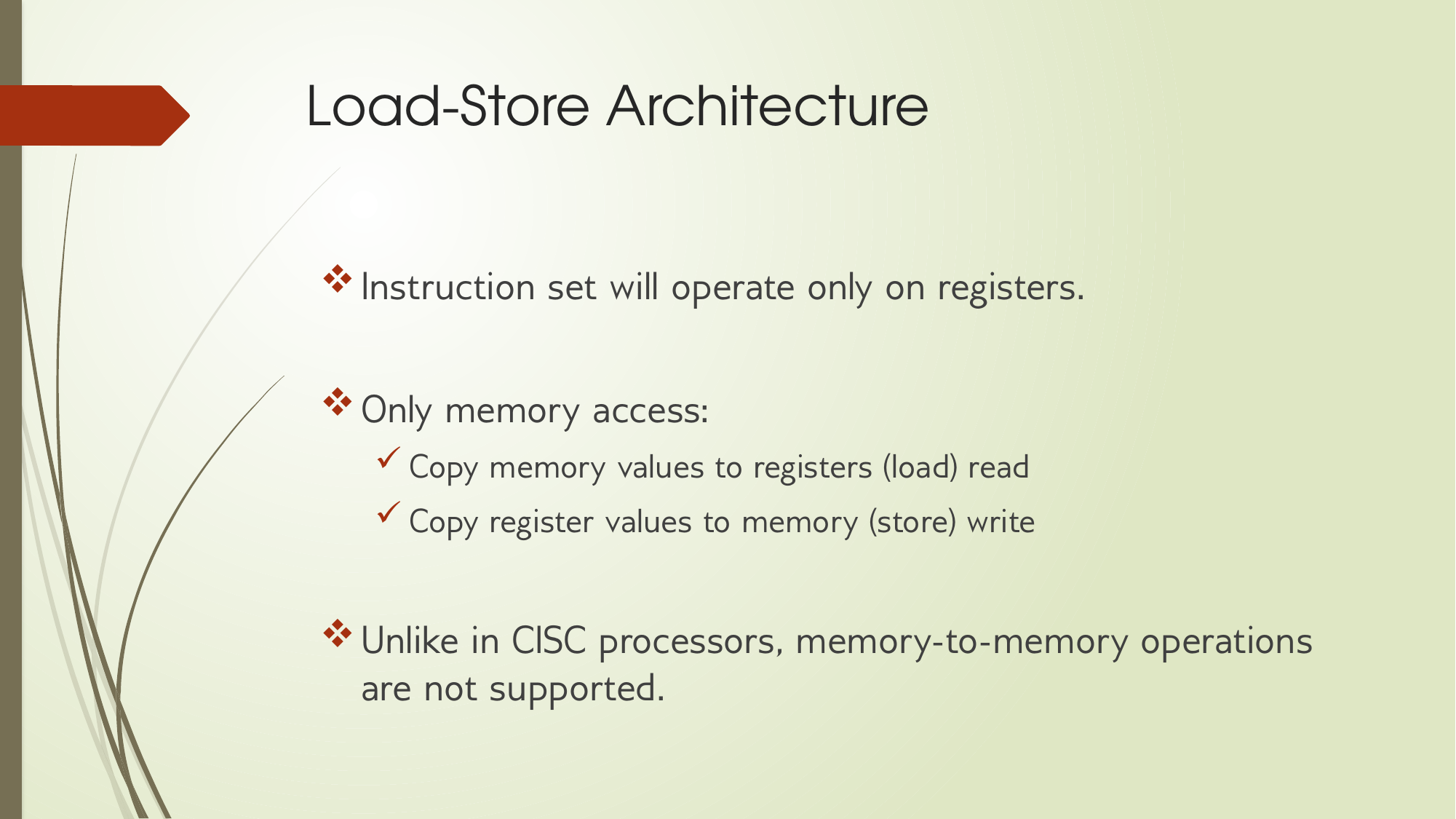

# Load-Store Architecture
Instruction set will operate only on registers.

Only memory access:
Copy memory values to registers (load) read
Copy register values to memory (store) write

Unlike in CISC processors, memory-to-memory operations are not supported.